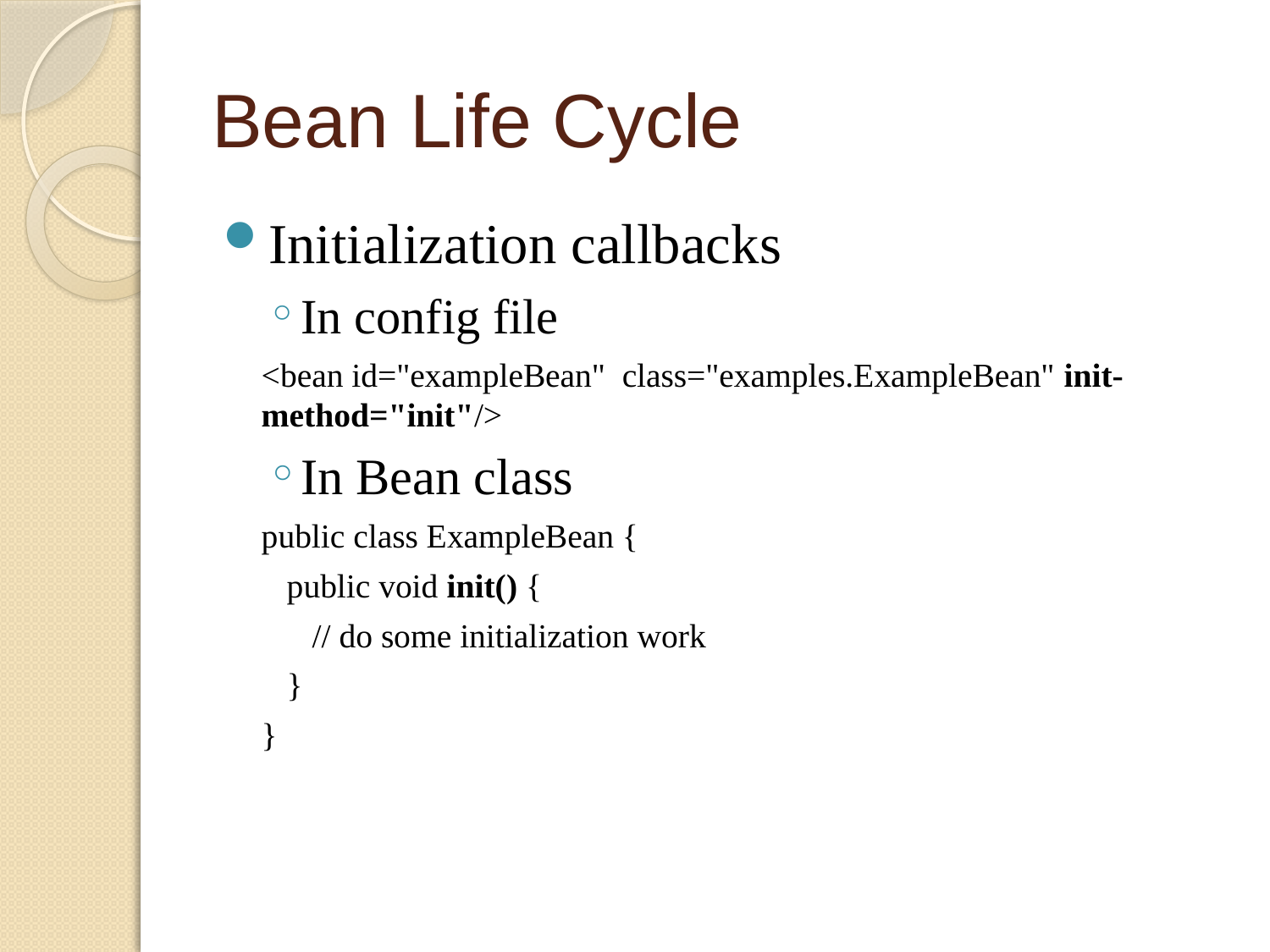

# Bean Life Cycle
Initialization callbacks
In config file
<bean id="exampleBean"  class="examples.ExampleBean" init-method="init"/>
In Bean class
public class ExampleBean {
   public void init() {
      // do some initialization work
   }
}